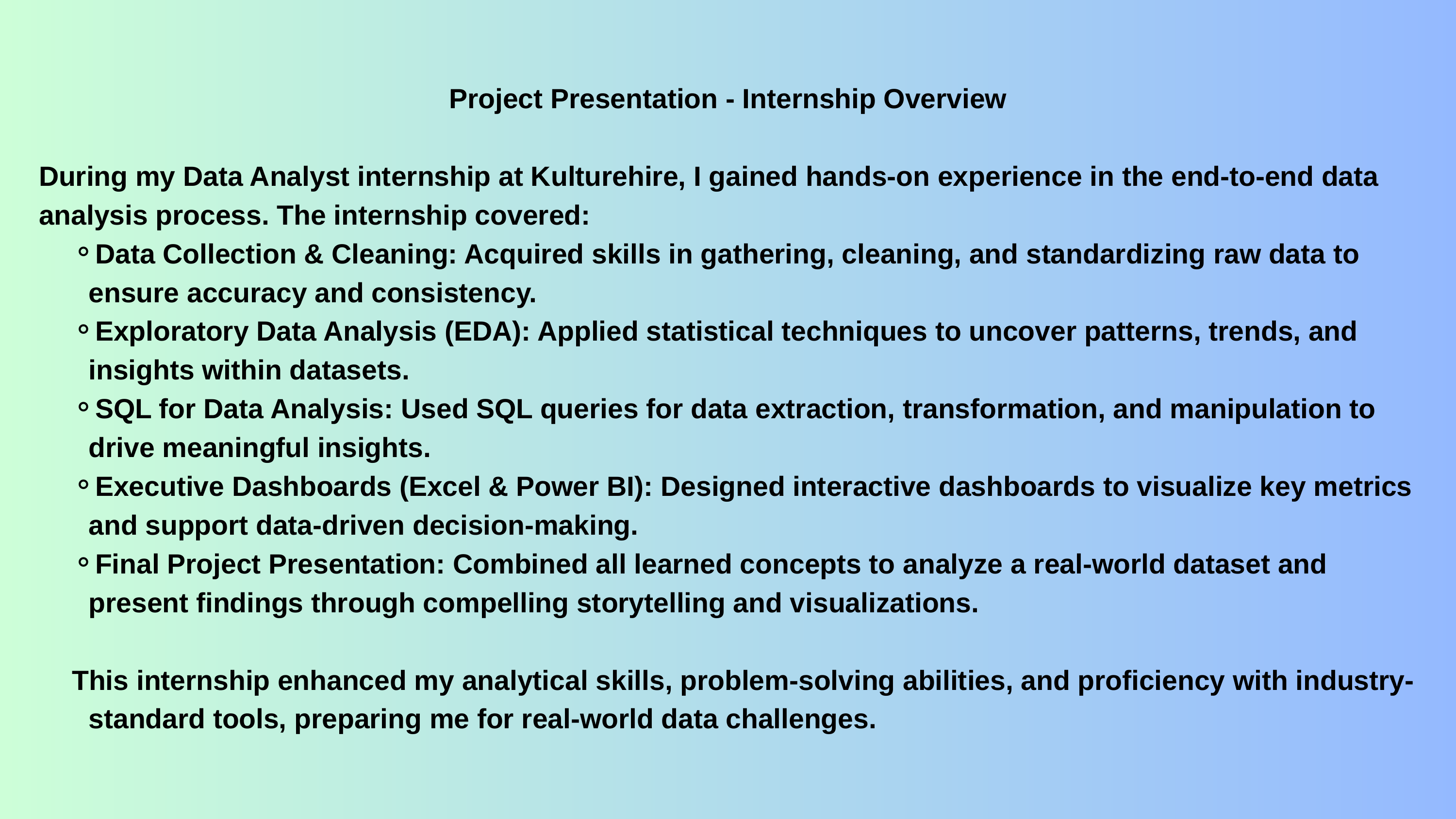

Project Presentation - Internship Overview

During my Data Analyst internship at Kulturehire, I gained hands-on experience in the end-to-end data analysis process. The internship covered:
Data Collection & Cleaning: Acquired skills in gathering, cleaning, and standardizing raw data to ensure accuracy and consistency.
Exploratory Data Analysis (EDA): Applied statistical techniques to uncover patterns, trends, and insights within datasets.
SQL for Data Analysis: Used SQL queries for data extraction, transformation, and manipulation to drive meaningful insights.
Executive Dashboards (Excel & Power BI): Designed interactive dashboards to visualize key metrics and support data-driven decision-making.
Final Project Presentation: Combined all learned concepts to analyze a real-world dataset and present findings through compelling storytelling and visualizations.

This internship enhanced my analytical skills, problem-solving abilities, and proficiency with industry-standard tools, preparing me for real-world data challenges.